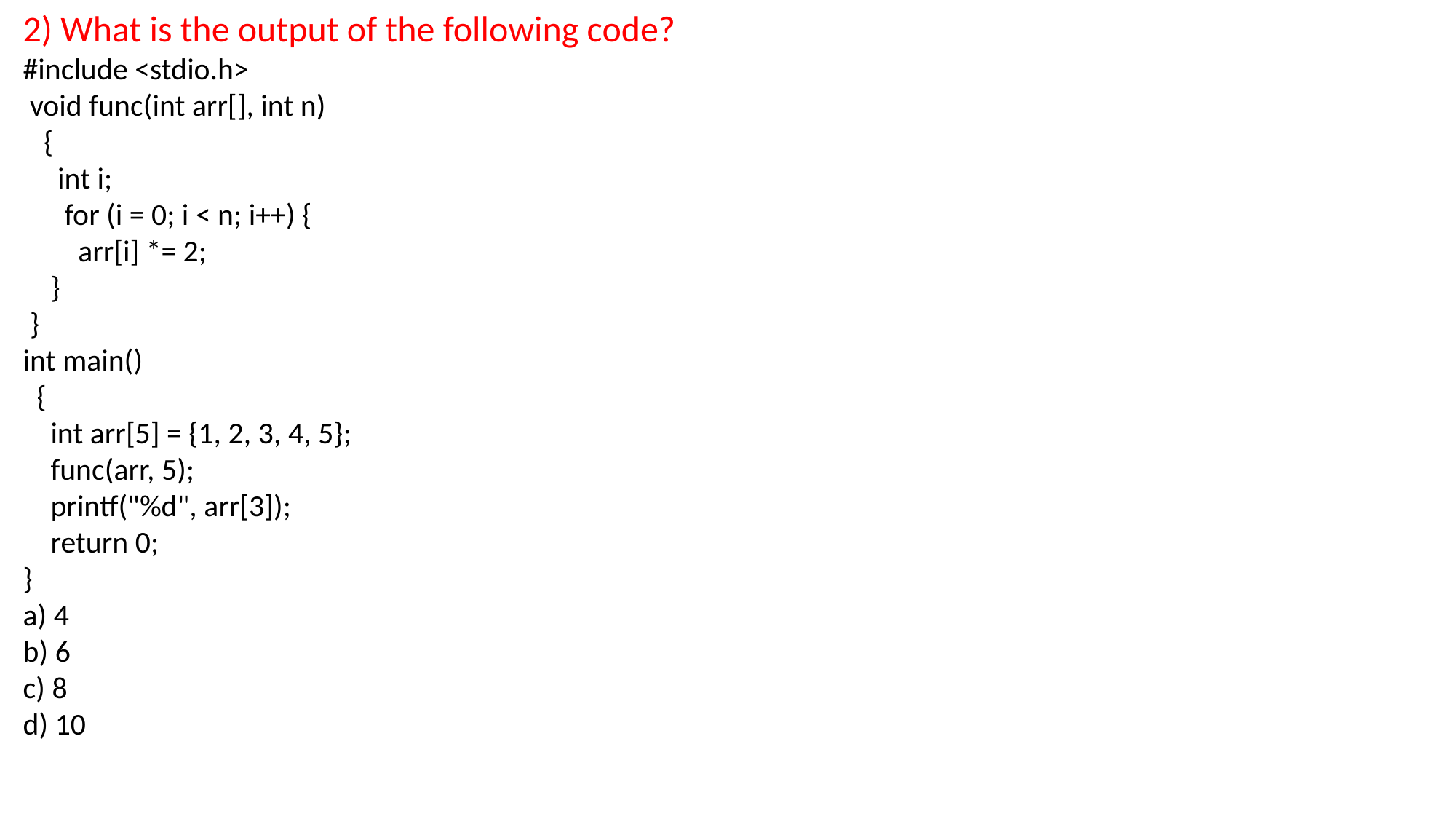

2) What is the output of the following code?
#include <stdio.h>
 void func(int arr[], int n)
   {
     int i;
      for (i = 0; i < n; i++) {
        arr[i] *= 2;
    }
 }
int main()
  {
    int arr[5] = {1, 2, 3, 4, 5};
    func(arr, 5);
    printf("%d", arr[3]);
    return 0;
}
a) 4
b) 6
c) 8
d) 10